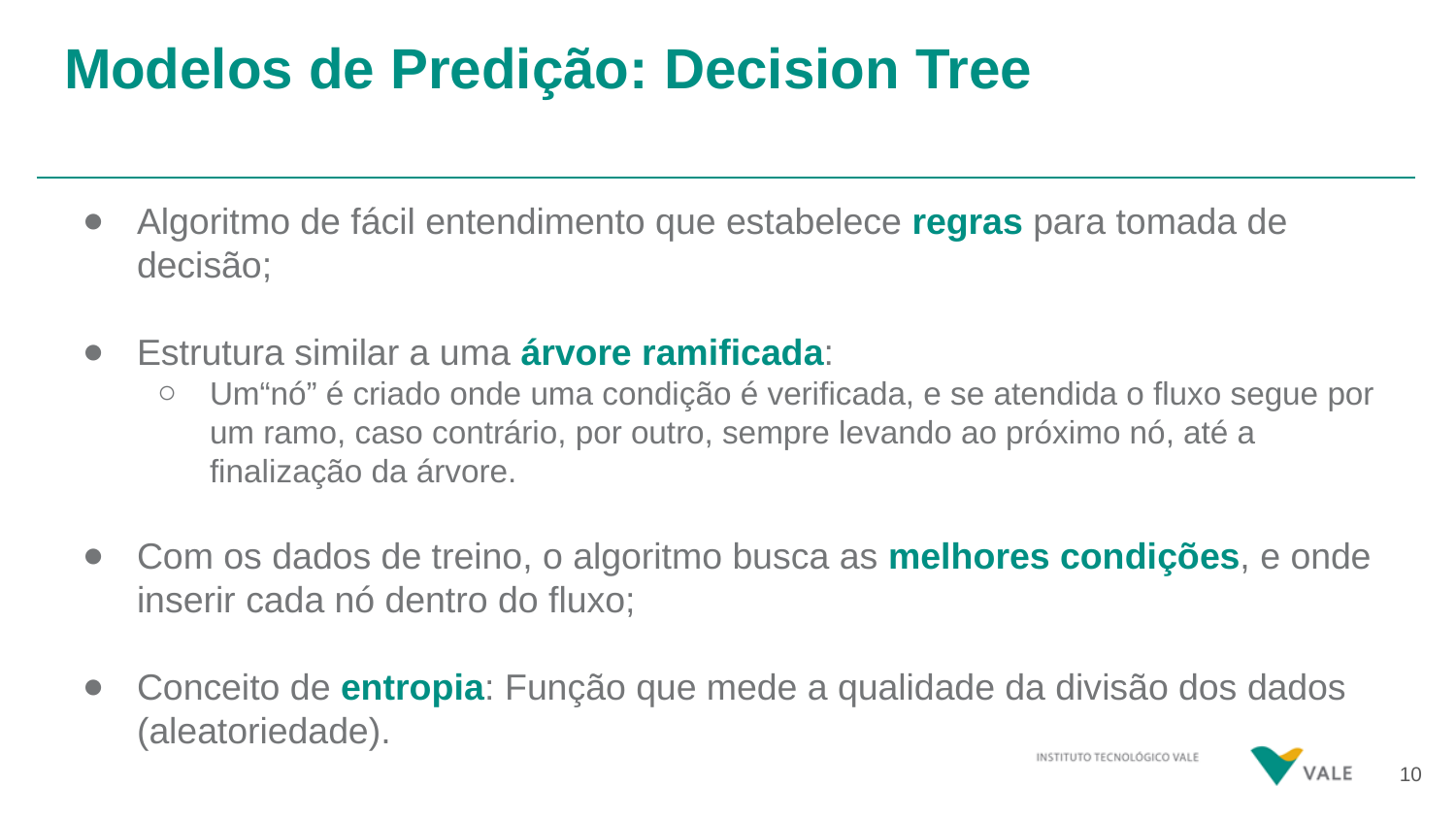

# Modelos de Predição: Decision Tree
Algoritmo de fácil entendimento que estabelece regras para tomada de decisão;

Estrutura similar a uma árvore ramificada:
Um“nó” é criado onde uma condição é verificada, e se atendida o fluxo segue por um ramo, caso contrário, por outro, sempre levando ao próximo nó, até a finalização da árvore.

Com os dados de treino, o algoritmo busca as melhores condições, e onde inserir cada nó dentro do fluxo;

Conceito de entropia: Função que mede a qualidade da divisão dos dados (aleatoriedade).
10